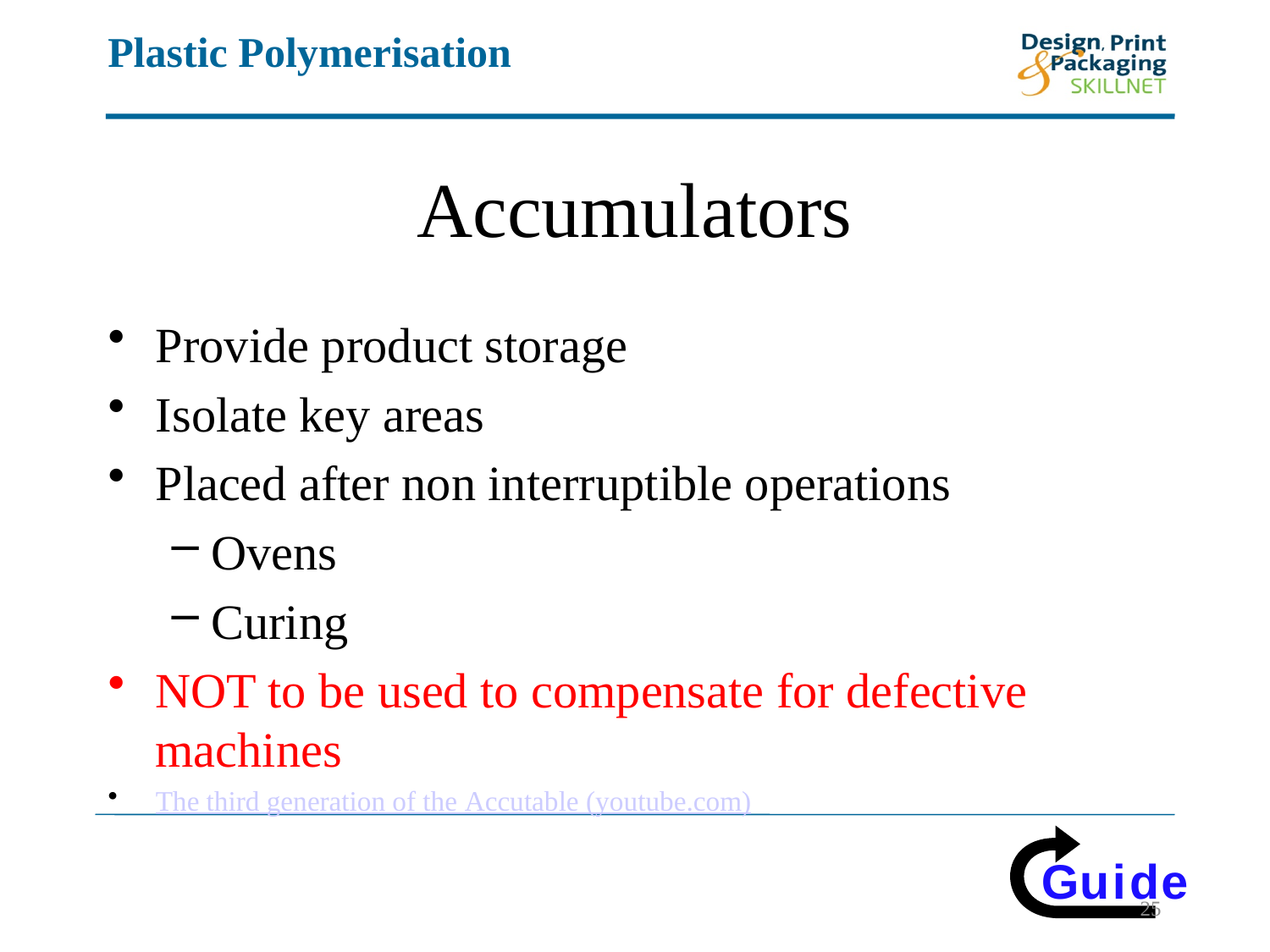

# Accumulators
Provide product storage
Isolate key areas
Placed after non interruptible operations
Ovens
Curing
NOT to be used to compensate for defective machines
The third generation of the Accutable (youtube.com)

25